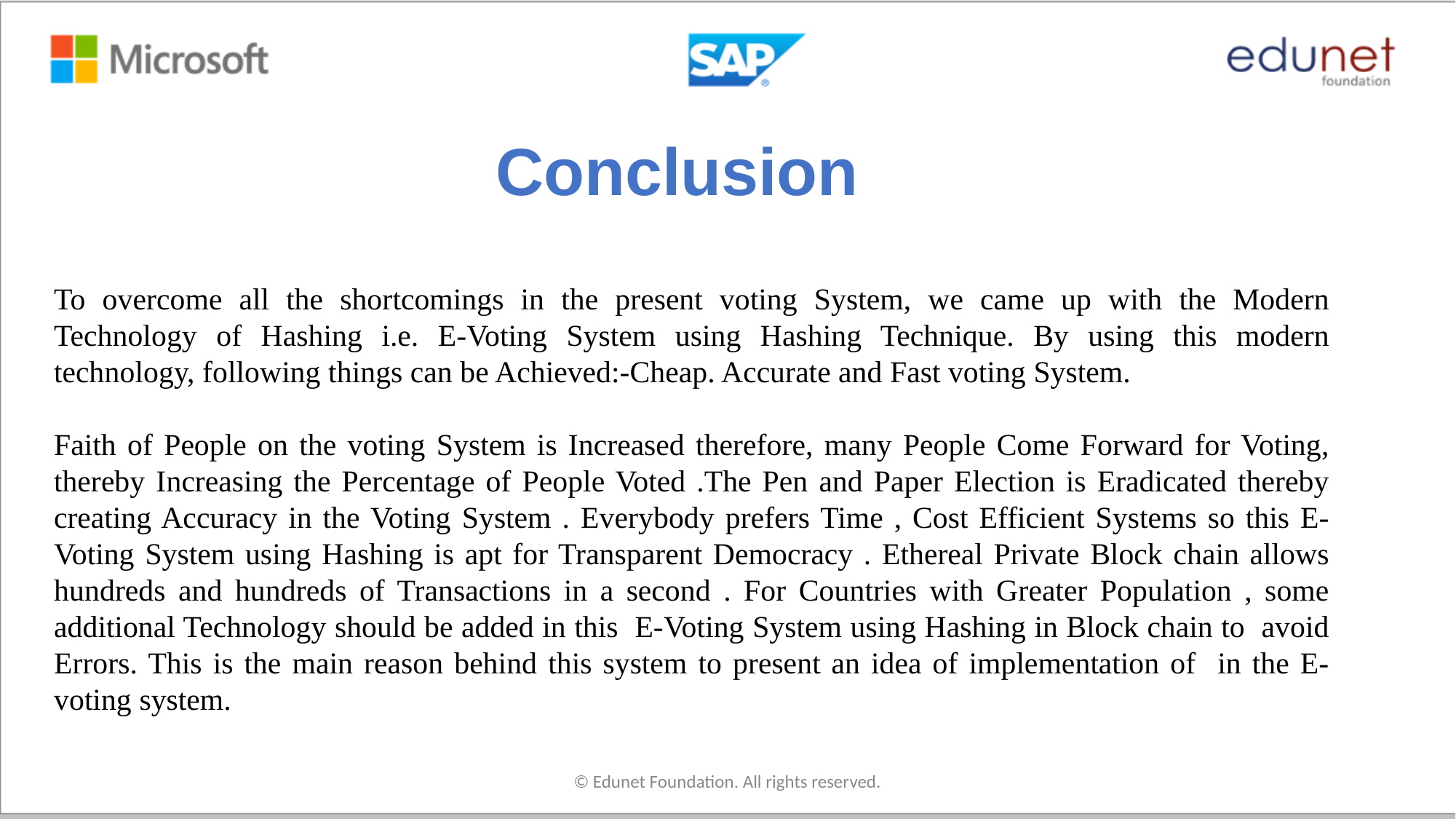

Conclusion
To overcome all the shortcomings in the present voting System, we came up with the Modern Technology of Hashing i.e. E-Voting System using Hashing Technique. By using this modern technology, following things can be Achieved:-Cheap. Accurate and Fast voting System.

Faith of People on the voting System is Increased therefore, many People Come Forward for Voting, thereby Increasing the Percentage of People Voted .The Pen and Paper Election is Eradicated thereby creating Accuracy in the Voting System . Everybody prefers Time , Cost Efficient Systems so this E-Voting System using Hashing is apt for Transparent Democracy . Ethereal Private Block chain allows hundreds and hundreds of Transactions in a second . For Countries with Greater Population , some additional Technology should be added in this  E-Voting System using Hashing in Block chain to  avoid Errors. This is the main reason behind this system to present an idea of implementation of  in the E-voting system.

© Edunet Foundation. All rights reserved.